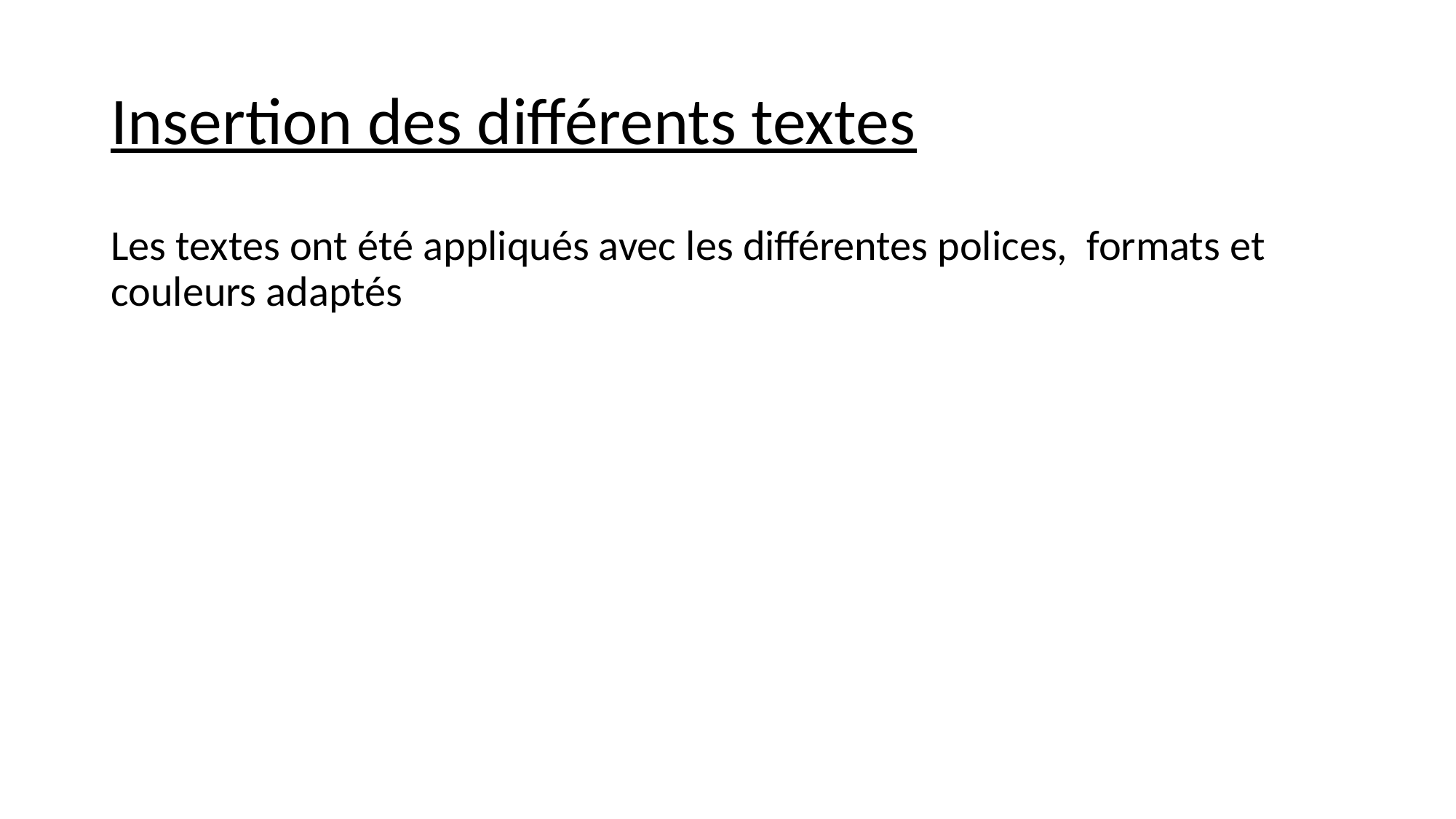

# Insertion des différents textes
Les textes ont été appliqués avec les différentes polices,  formats et  couleurs adaptés